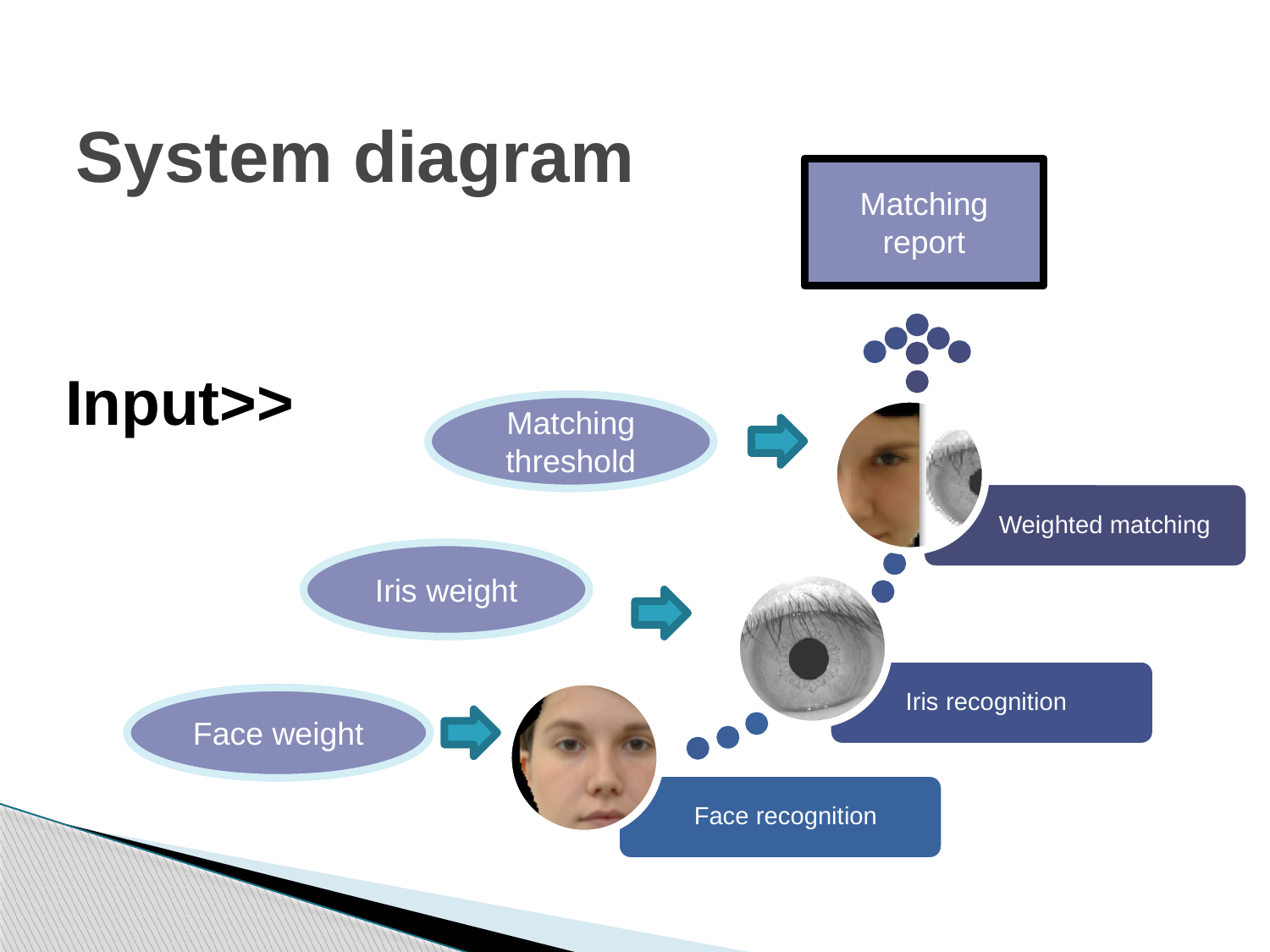

# System diagram
Matching report
Face recognition
Iris recognition
Weighted matching
Input>>
Matching threshold

Iris weight

Face weight